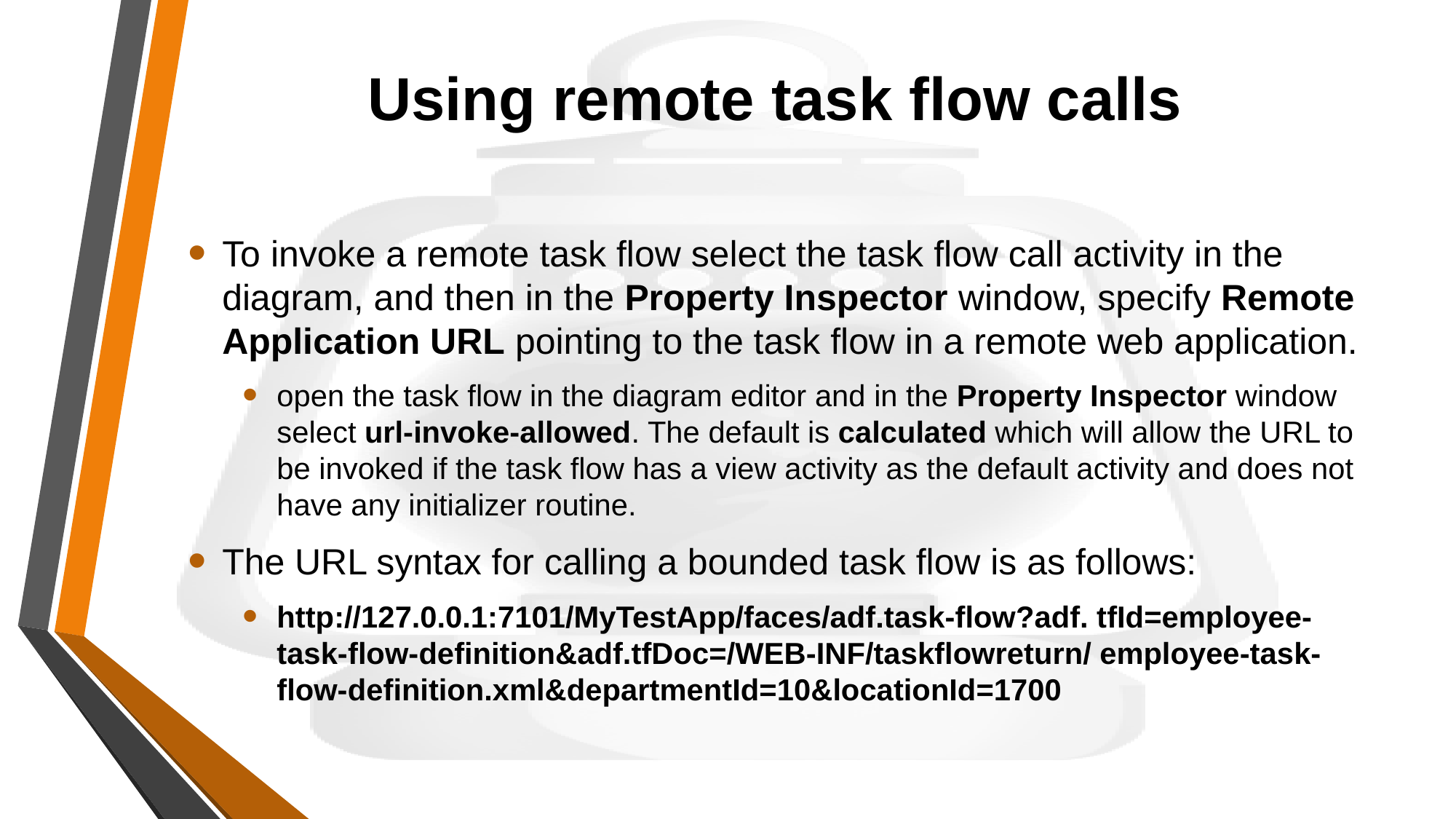

# Using remote task flow calls
To invoke a remote task flow select the task flow call activity in the diagram, and then in the Property Inspector window, specify Remote Application URL pointing to the task flow in a remote web application.
open the task flow in the diagram editor and in the Property Inspector window select url-invoke-allowed. The default is calculated which will allow the URL to be invoked if the task flow has a view activity as the default activity and does not have any initializer routine.
The URL syntax for calling a bounded task flow is as follows:
http://127.0.0.1:7101/MyTestApp/faces/adf.task-flow?adf. tfId=employee-task-flow-definition&adf.tfDoc=/WEB-INF/taskflowreturn/ employee-task-flow-definition.xml&departmentId=10&locationId=1700